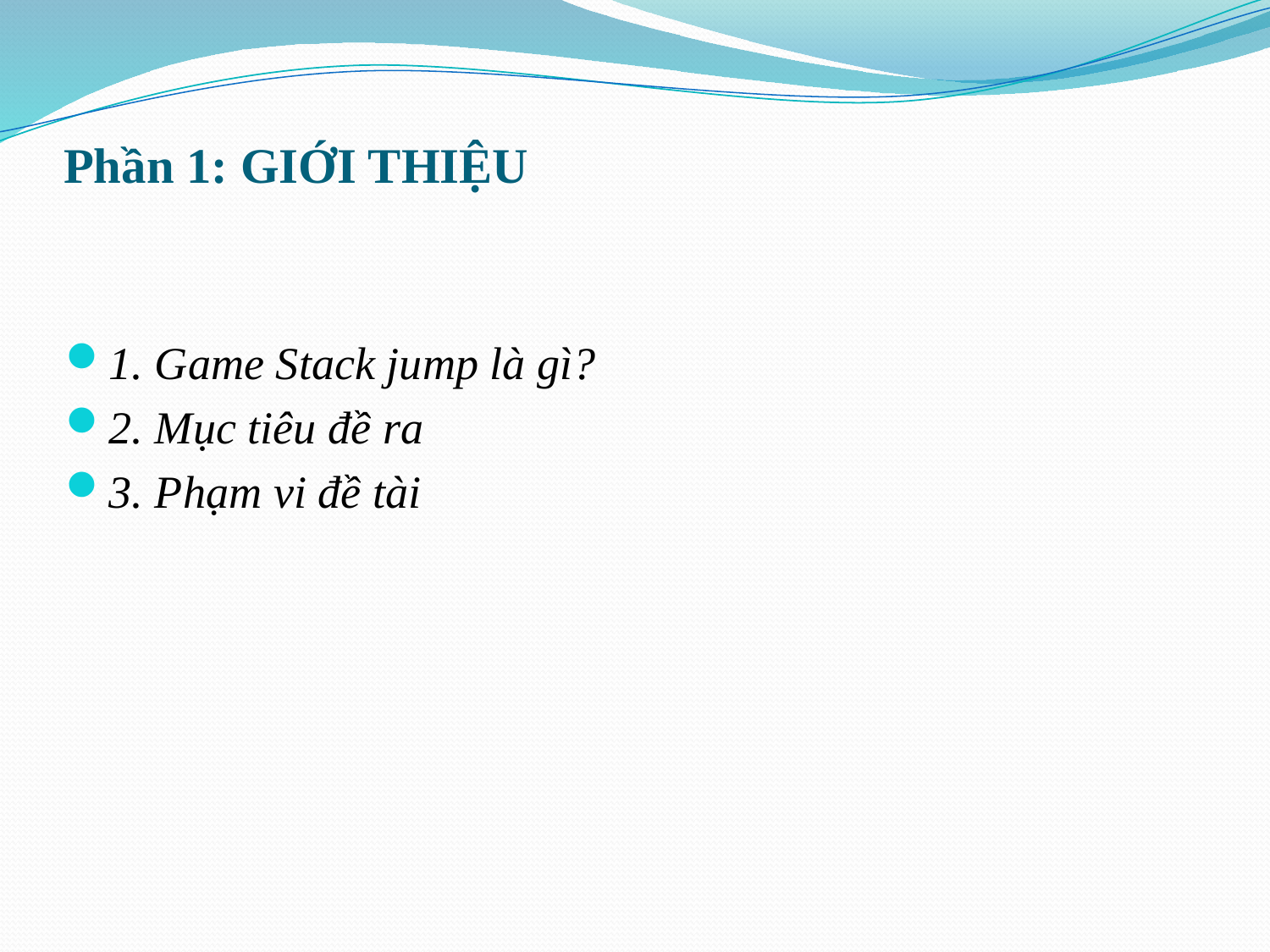

# Phần 1: GIỚI THIỆU
1. Game Stack jump là gì?
2. Mục tiêu đề ra
3. Phạm vi đề tài